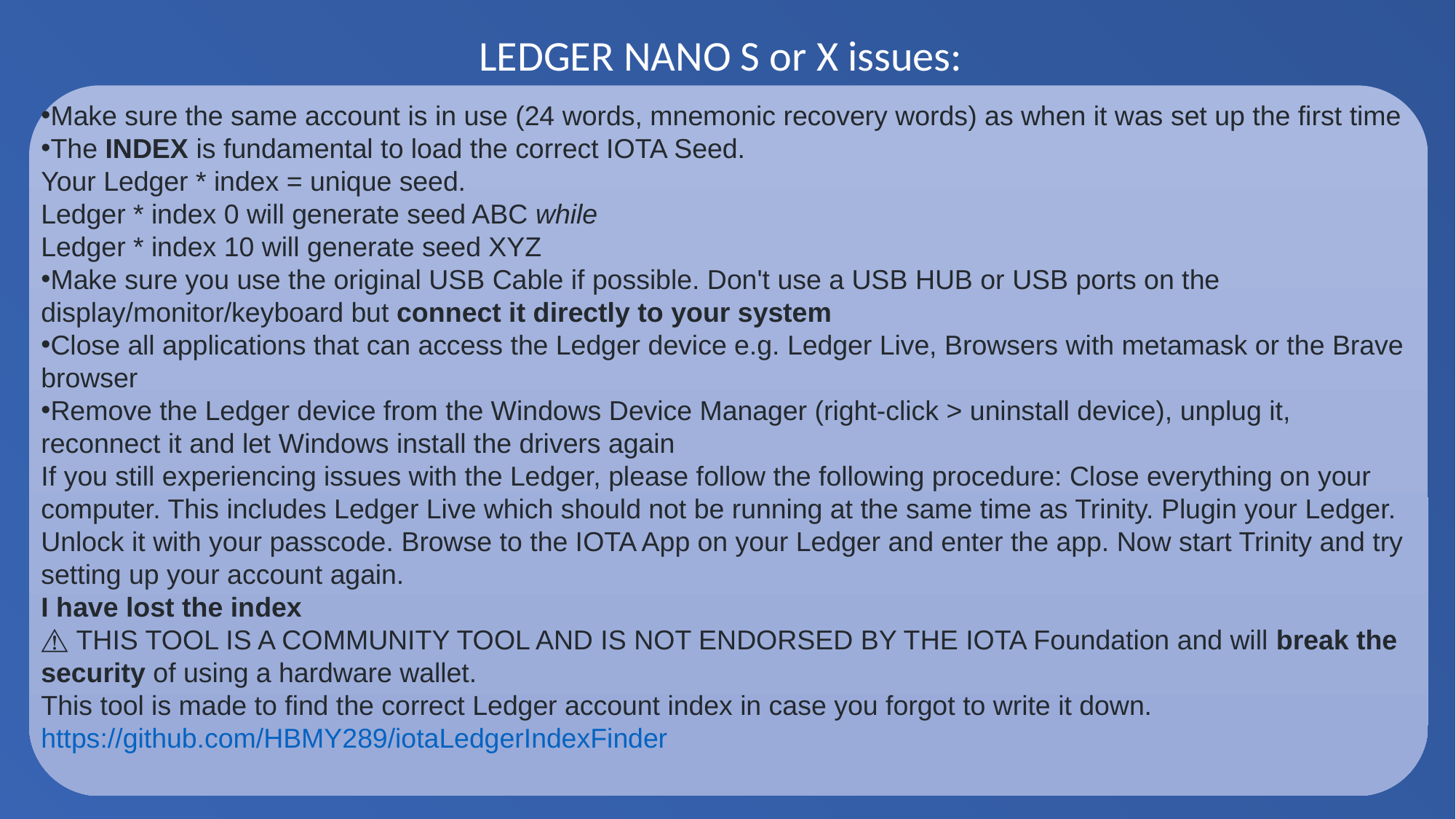

LEDGER NANO S or X issues:

Make sure the same account is in use (24 words, mnemonic recovery words) as when it was set up the first time
The INDEX is fundamental to load the correct IOTA Seed.
Your Ledger * index = unique seed.
Ledger * index 0 will generate seed ABC while
Ledger * index 10 will generate seed XYZ
Make sure you use the original USB Cable if possible. Don't use a USB HUB or USB ports on the display/monitor/keyboard but connect it directly to your system
Close all applications that can access the Ledger device e.g. Ledger Live, Browsers with metamask or the Brave browser
Remove the Ledger device from the Windows Device Manager (right-click > uninstall device), unplug it, reconnect it and let Windows install the drivers again
If you still experiencing issues with the Ledger, please follow the following procedure: Close everything on your computer. This includes Ledger Live which should not be running at the same time as Trinity. Plugin your Ledger. Unlock it with your passcode. Browse to the IOTA App on your Ledger and enter the app. Now start Trinity and try setting up your account again.
I have lost the index
⚠️ THIS TOOL IS A COMMUNITY TOOL AND IS NOT ENDORSED BY THE IOTA Foundation and will break the security of using a hardware wallet.
This tool is made to find the correct Ledger account index in case you forgot to write it down.
https://github.com/HBMY289/iotaLedgerIndexFinder